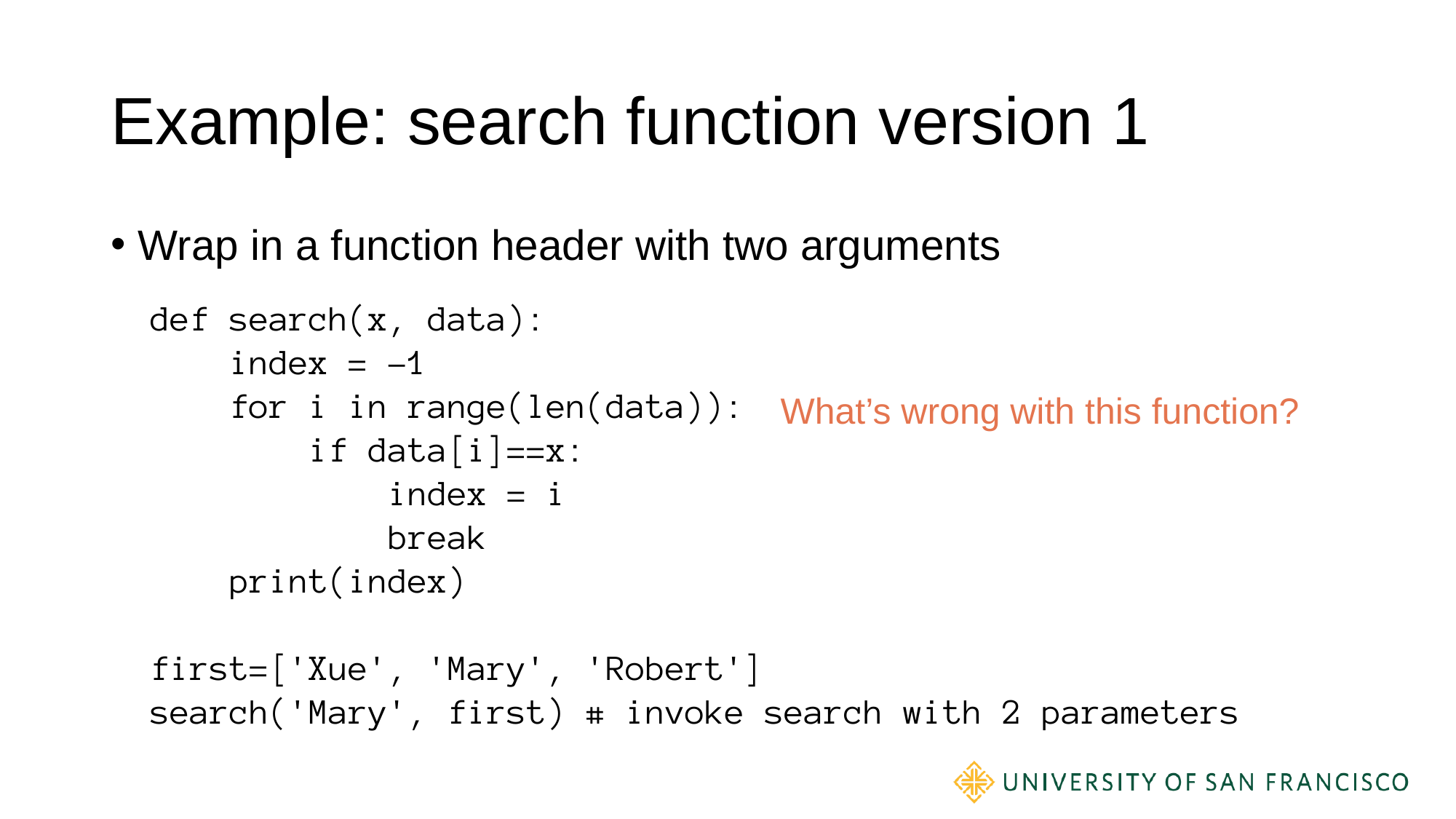

# Example: search function version 1
Wrap in a function header with two arguments
def search(x, data):
    index = -1
    for i in range(len(data)):
        if data[i]==x:
            index = i
            break
    print(index)

first=['Xue', 'Mary', 'Robert']
search('Mary', first) # invoke search with 2 parameters
What’s wrong with this function?